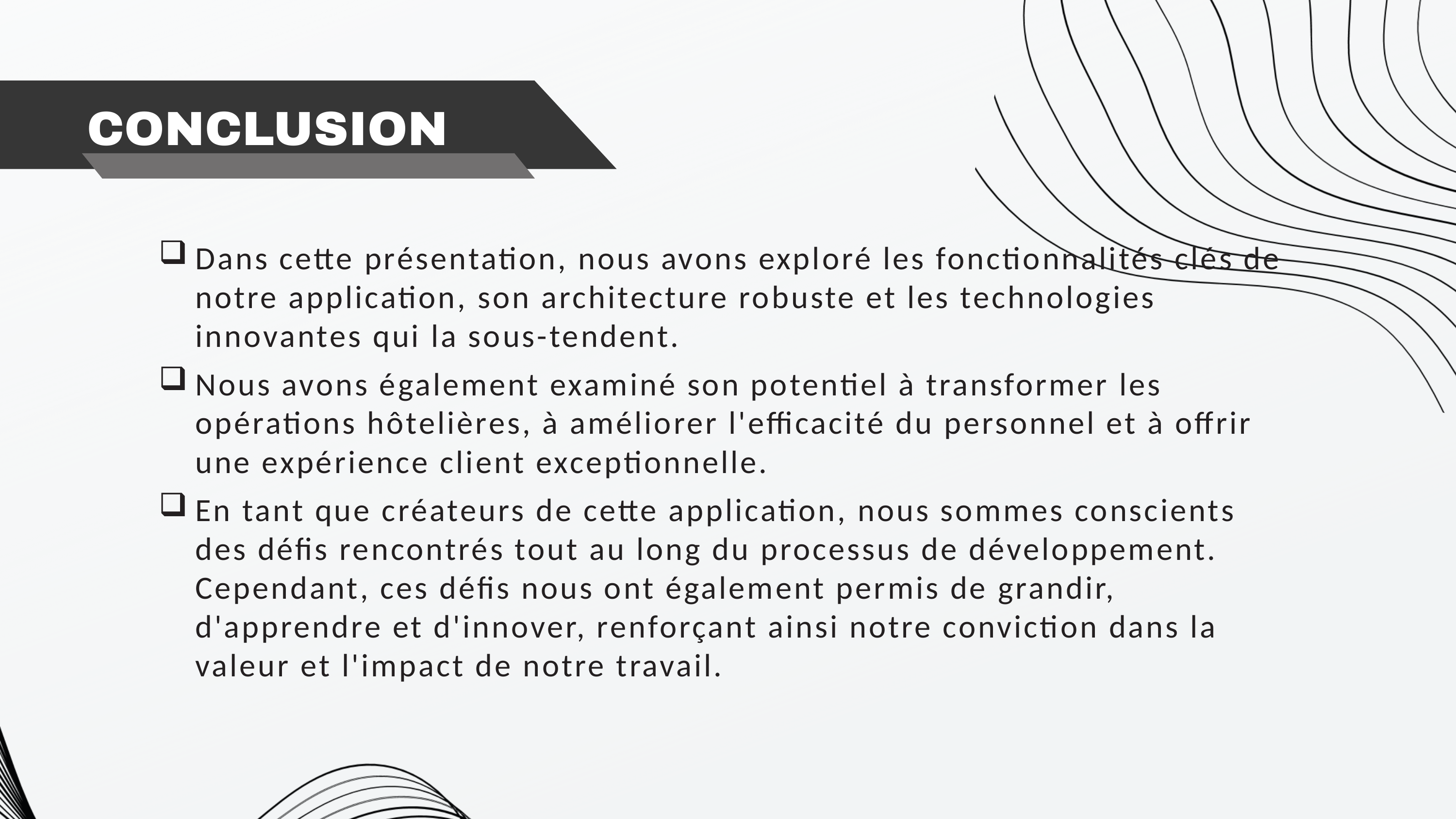

CONCLUSION

Dans cette présentation, nous avons exploré les fonctionnalités clés de notre application, son architecture robuste et les technologies innovantes qui la sous-tendent.

Nous avons également examiné son potentiel à transformer les opérations hôtelières, à améliorer l'efficacité du personnel et à offrir une expérience client exceptionnelle.

En tant que créateurs de cette application, nous sommes conscients des défis rencontrés tout au long du processus de développement. Cependant, ces défis nous ont également permis de grandir, d'apprendre et d'innover, renforçant ainsi notre conviction dans la valeur et l'impact de notre travail.